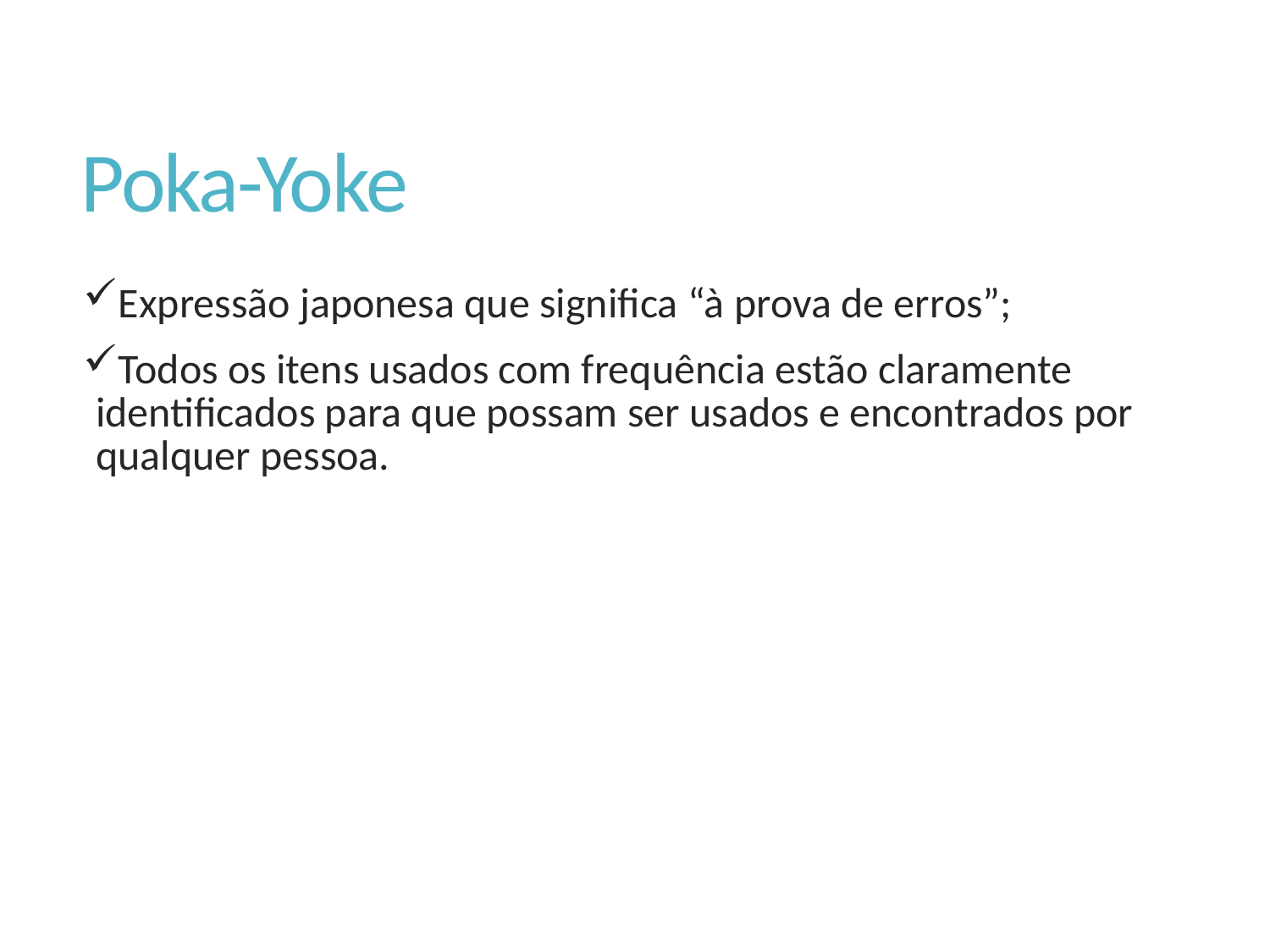

# Poka-Yoke
Expressão japonesa que significa “à prova de erros”;
Todos os itens usados com frequência estão claramente identificados para que possam ser usados e encontrados por qualquer pessoa.